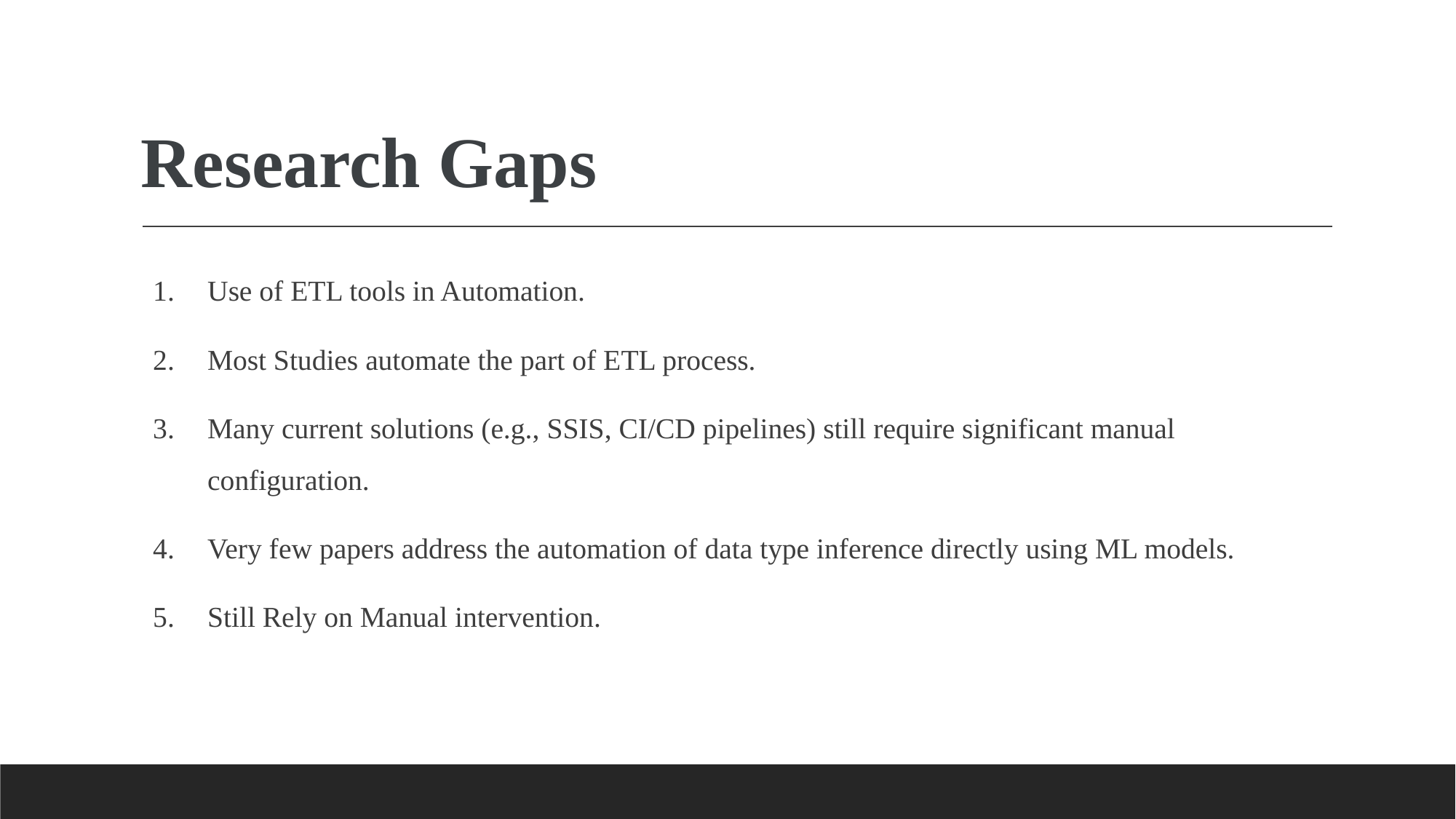

# Research Gaps
Use of ETL tools in Automation.
Most Studies automate the part of ETL process.
Many current solutions (e.g., SSIS, CI/CD pipelines) still require significant manual configuration.
Very few papers address the automation of data type inference directly using ML models.
Still Rely on Manual intervention.